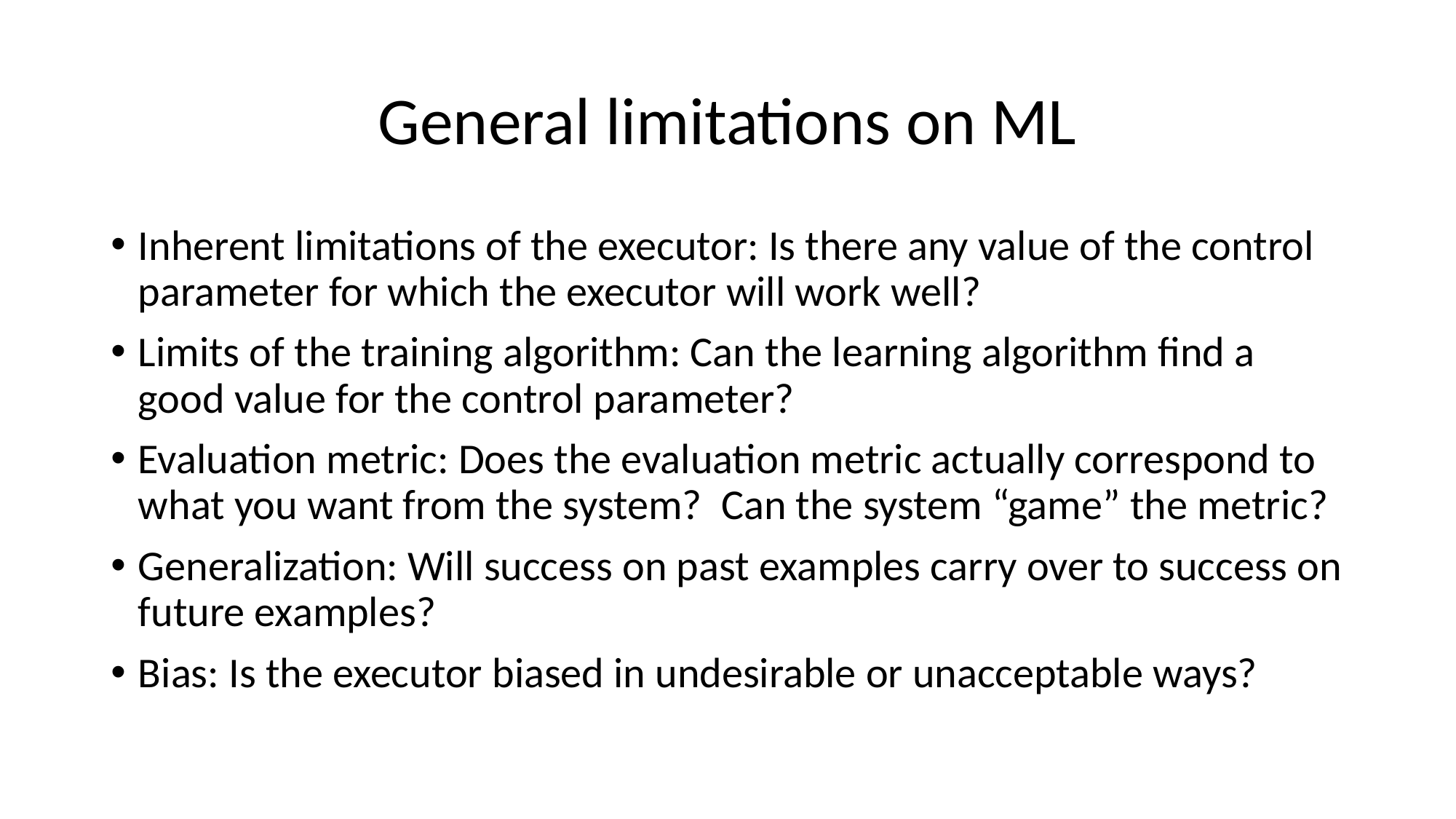

# General limitations on ML
Inherent limitations of the executor: Is there any value of the control parameter for which the executor will work well?
Limits of the training algorithm: Can the learning algorithm find a good value for the control parameter?
Evaluation metric: Does the evaluation metric actually correspond to what you want from the system?  Can the system “game” the metric?
Generalization: Will success on past examples carry over to success on future examples?
Bias: Is the executor biased in undesirable or unacceptable ways?